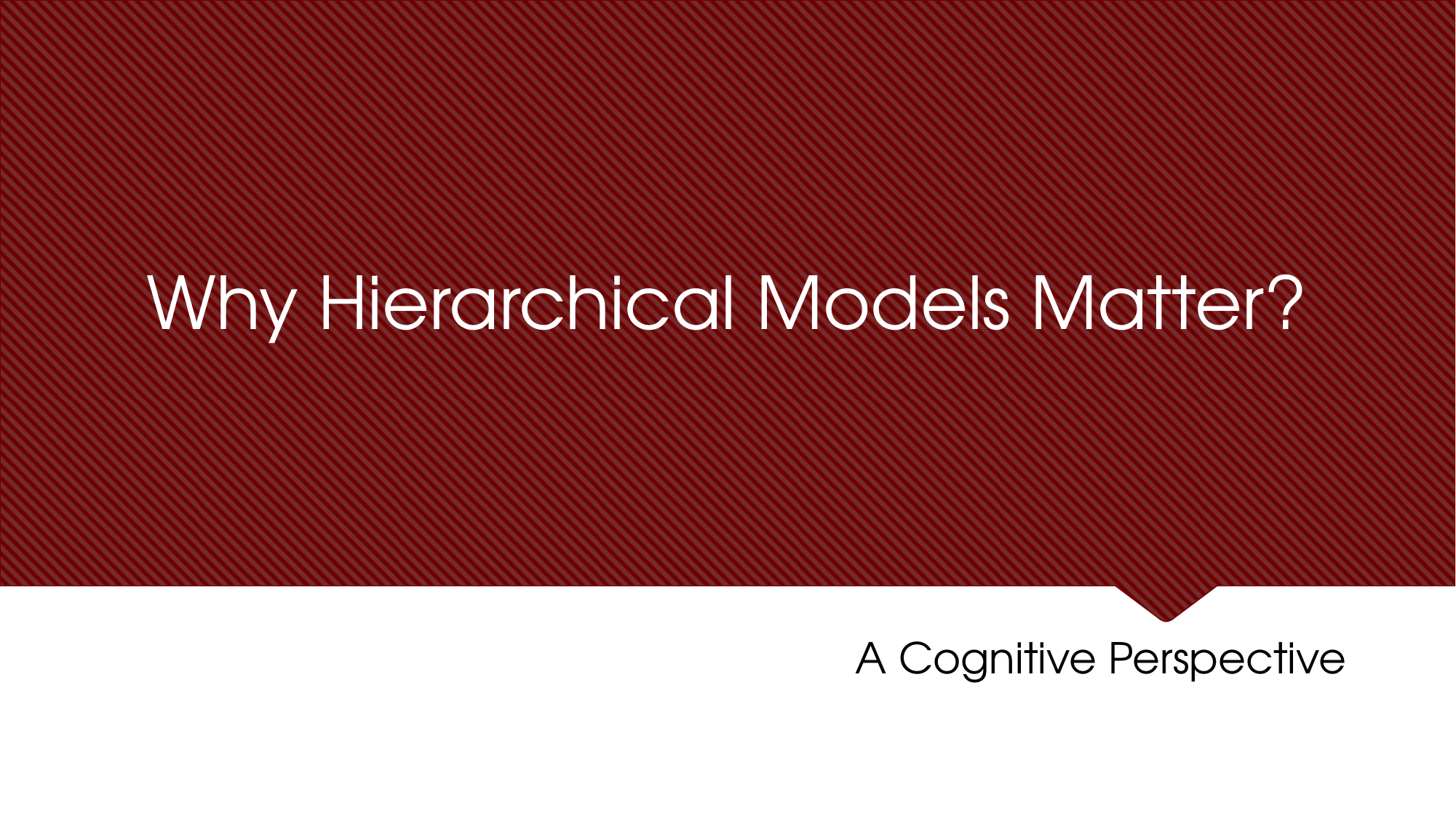

# Why Hierarchical Models Matter?
A Cognitive Perspective